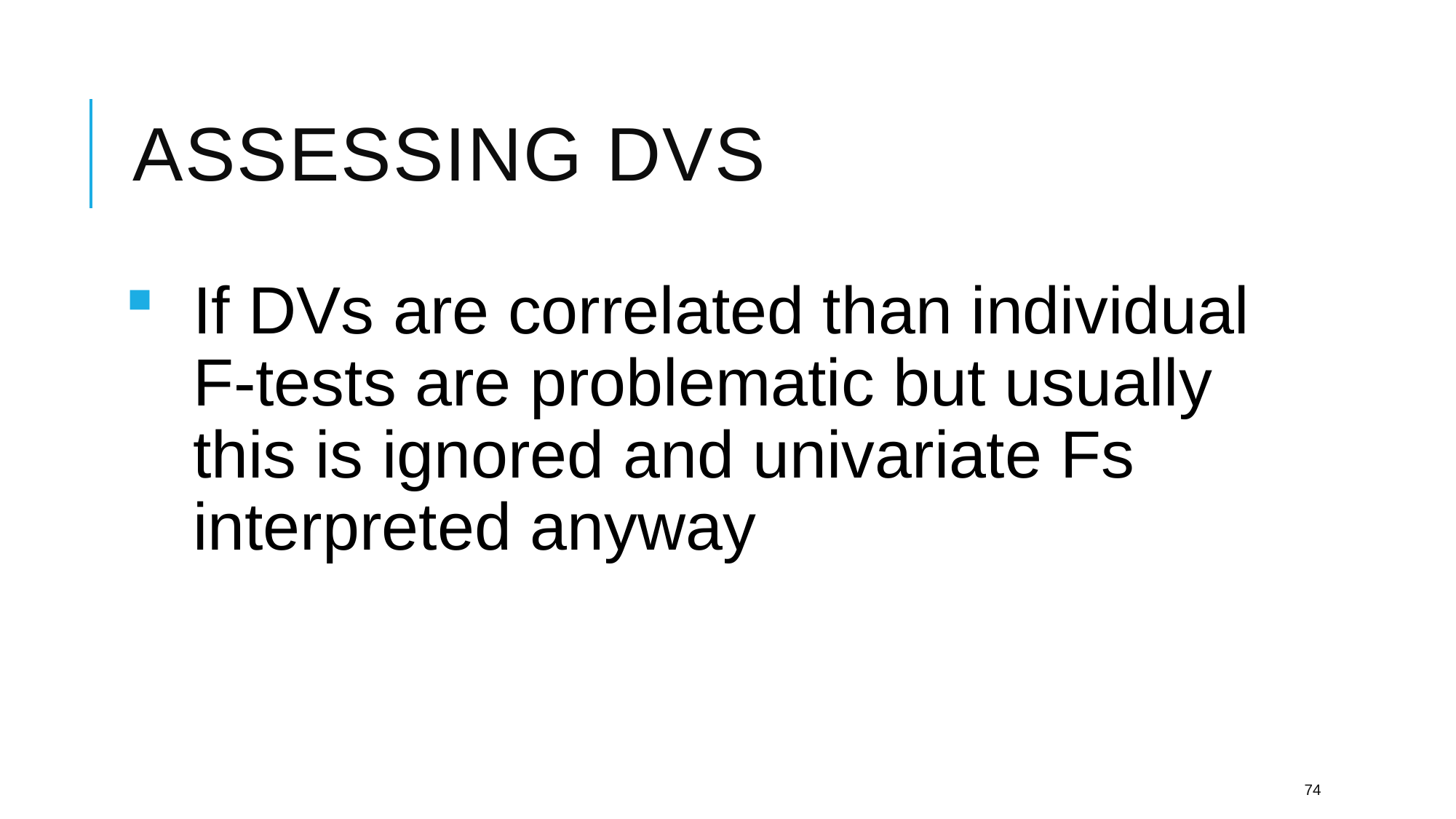

# Assessing DVs
If DVs are correlated than individual F-tests are problematic but usually this is ignored and univariate Fs interpreted anyway
74